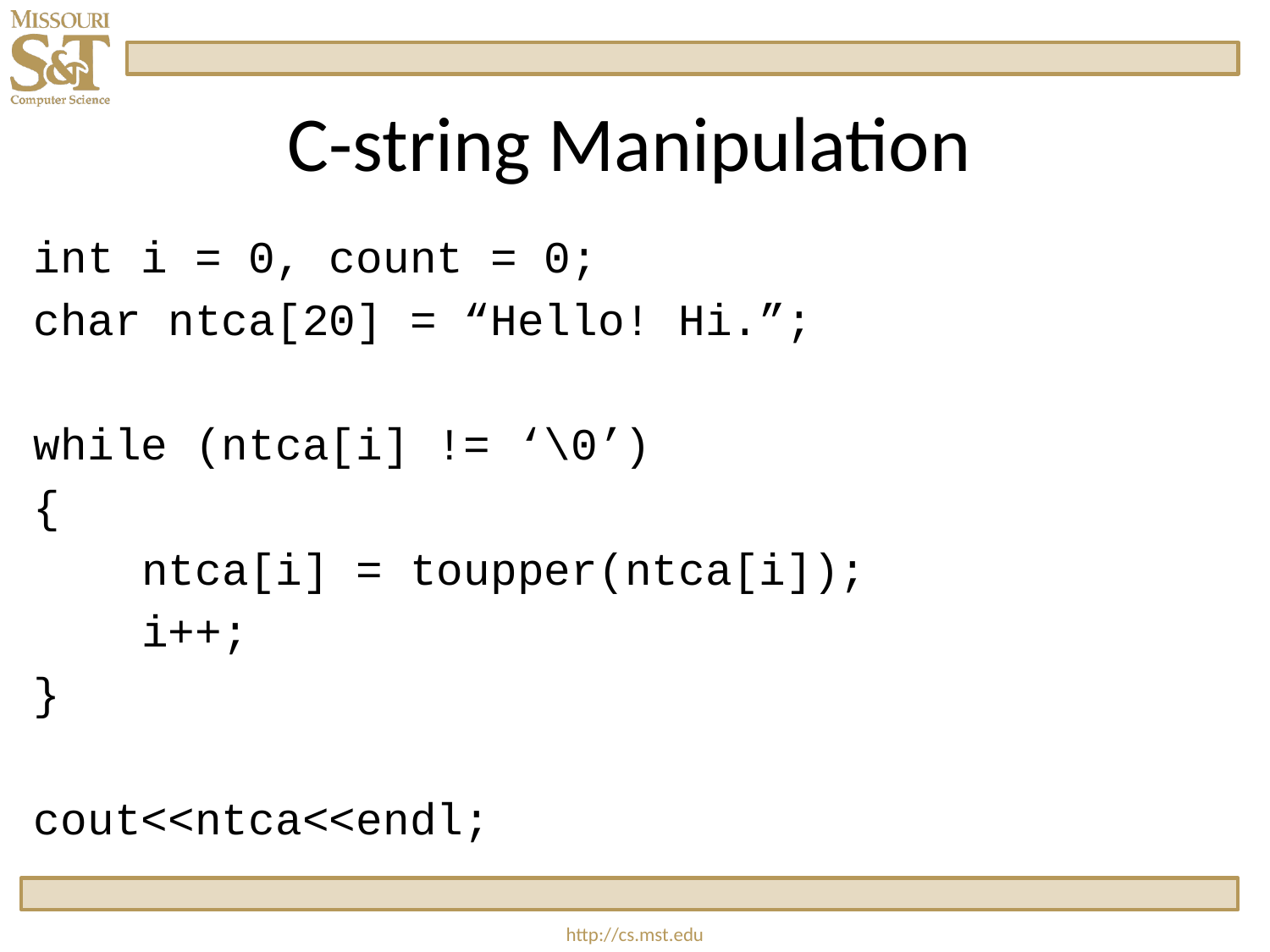

# C-string Manipulation
int i = 0, count = 0;
char ntca[20] = “Hello! Hi.”;

while (ntca[i] != ‘\0’)
{
    ntca[i] = toupper(ntca[i]);
    i++;
}

cout<<ntca<<endl;